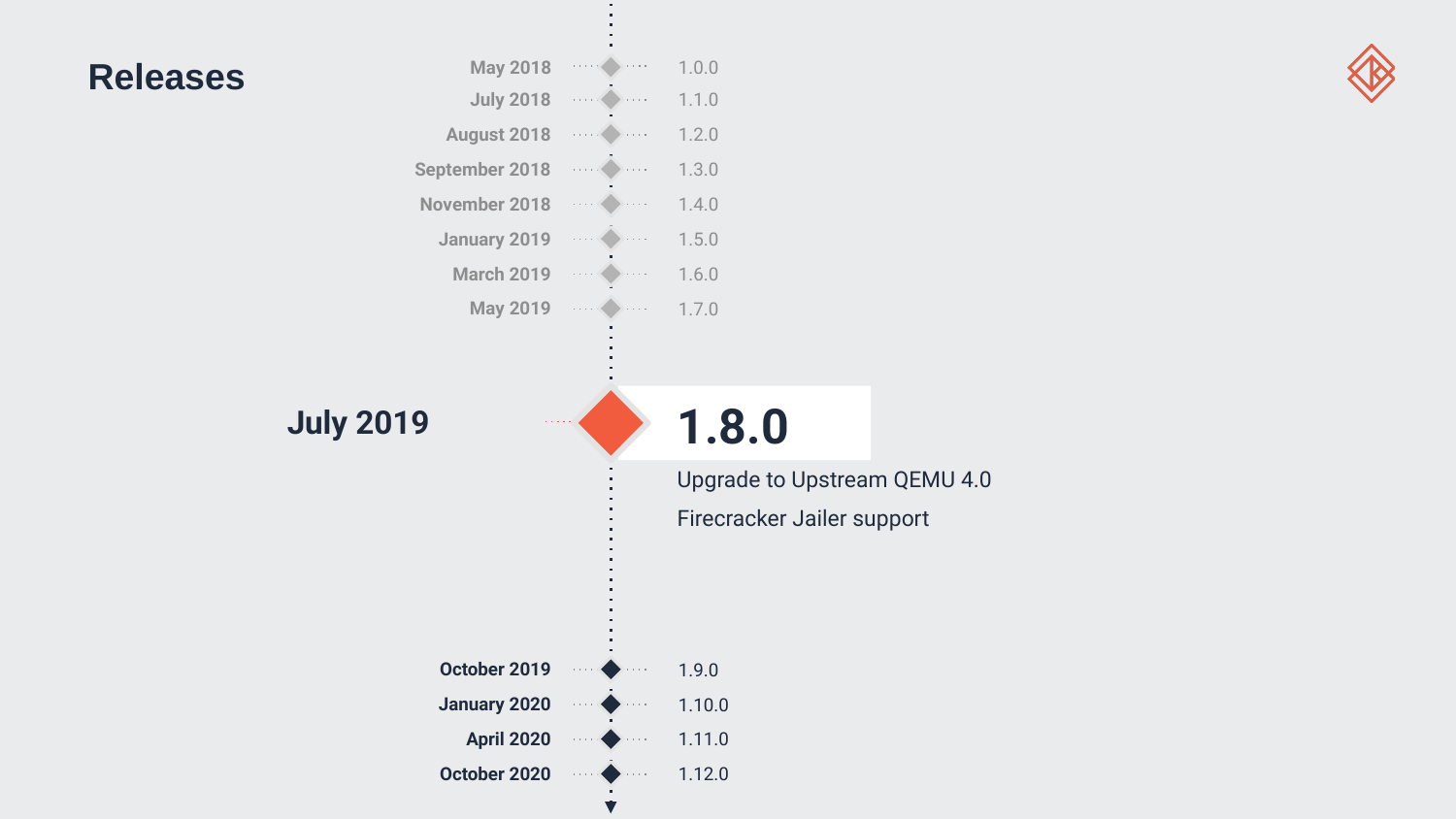

# Releases
May 2018
1.0.0

July 2018
1.1.0

August 2018
1.2.0

September 2018
1.3.0

November 2018
1.4.0

January 2019
1.5.0

March 2019
1.6.0

May 2019
1.7.0

July 2019
1.8.0
Upgrade to Upstream QEMU 4.0
Firecracker Jailer support

October 2019
1.9.0

January 2020
1.10.0

April 2020
1.11.0

October 2020
1.12.0